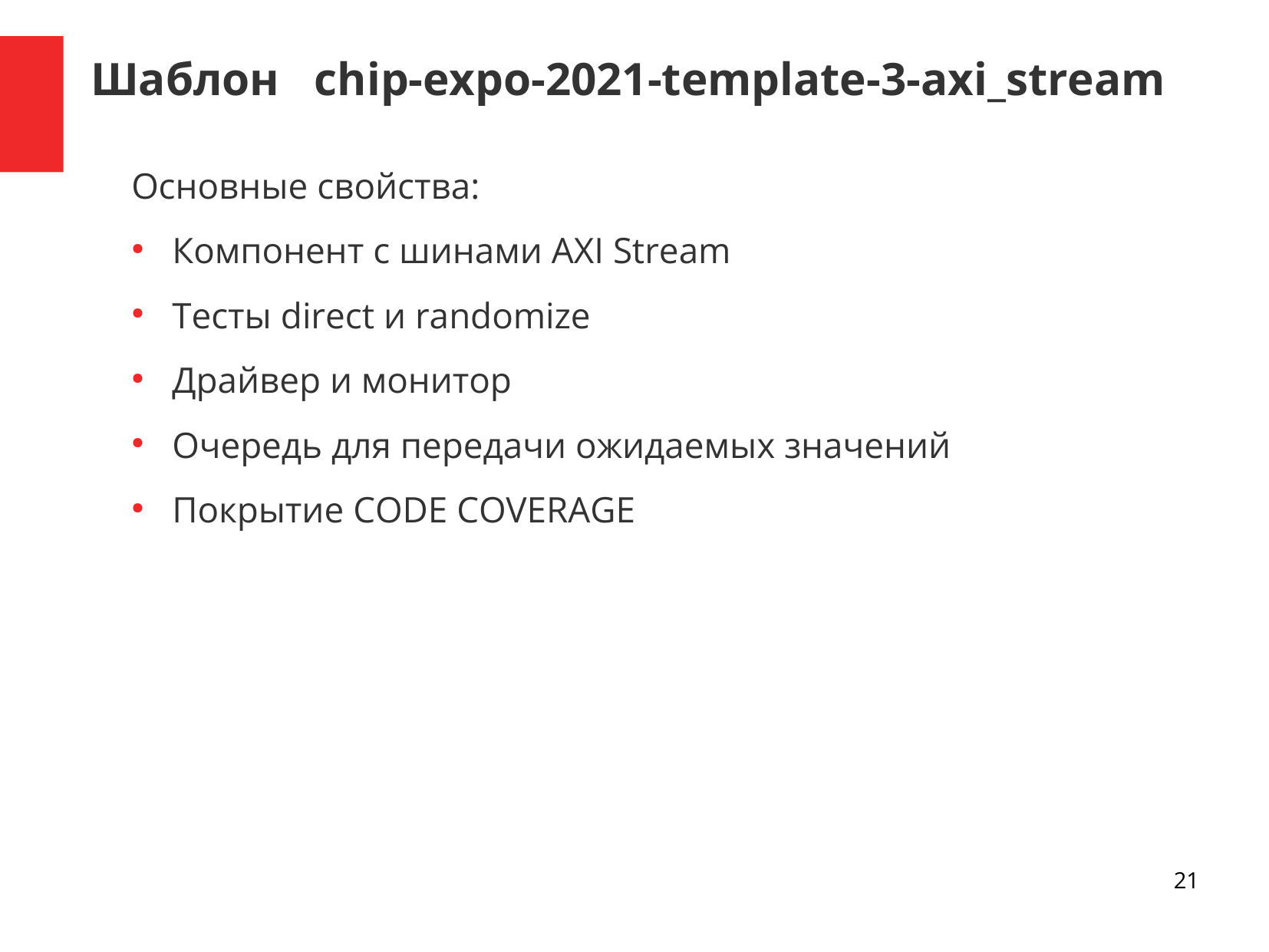

Шаблон   chip-expo-2021-template-3-axi_stream
Основные свойства:
Компонент с шинами AXI Stream
Тесты direct и randomize
Драйвер и монитор
Очередь для передачи ожидаемых значений
Покрытие CODE COVERAGE
21